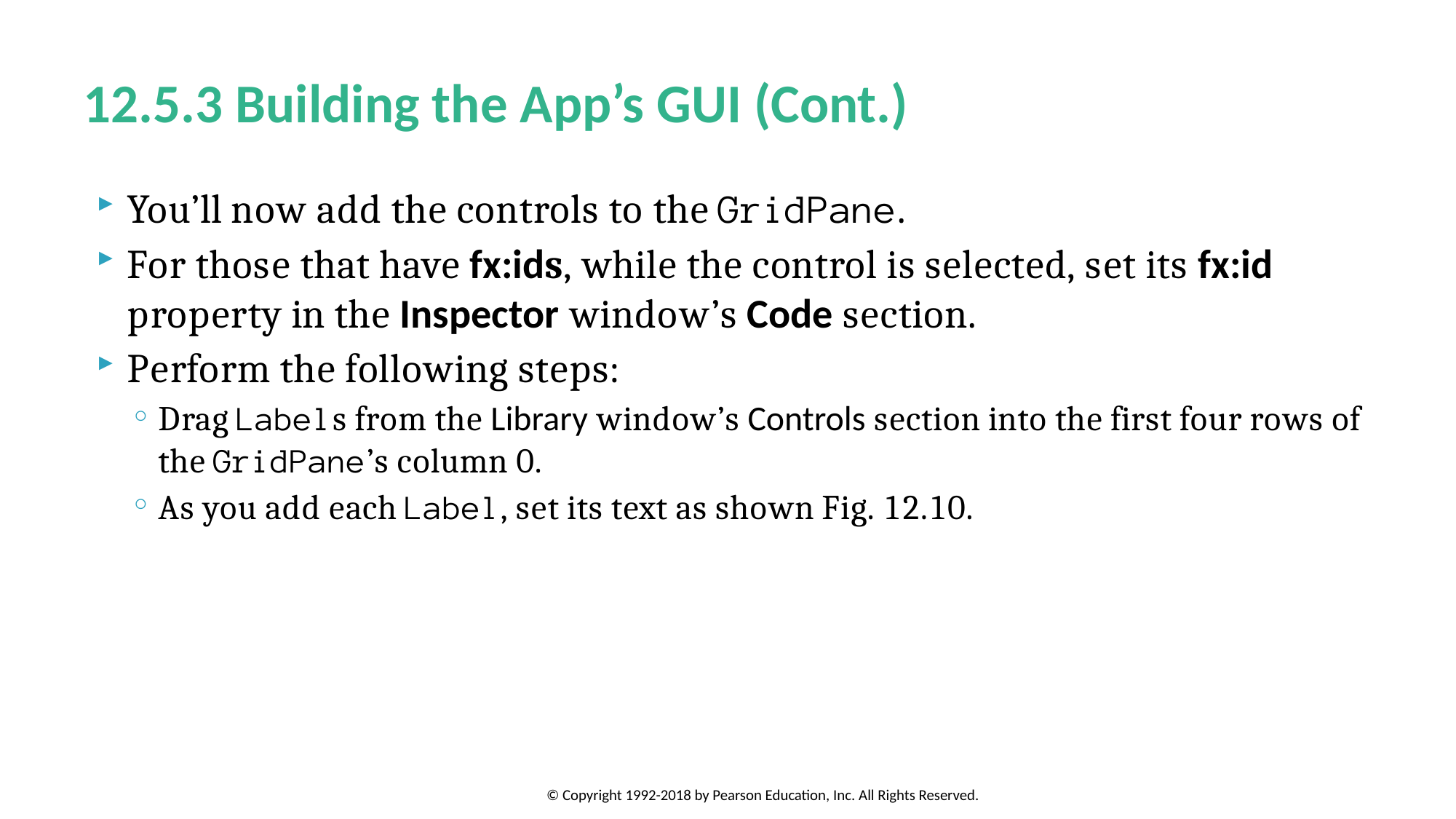

# 12.5.3 Building the App’s GUI (Cont.)
You’ll now add the controls to the GridPane.
For those that have fx:ids, while the control is selected, set its fx:id property in the Inspector window’s Code section.
Perform the following steps:
Drag Labels from the Library window’s Controls section into the first four rows of the GridPane’s column 0.
As you add each Label, set its text as shown Fig. 12.10.
© Copyright 1992-2018 by Pearson Education, Inc. All Rights Reserved.